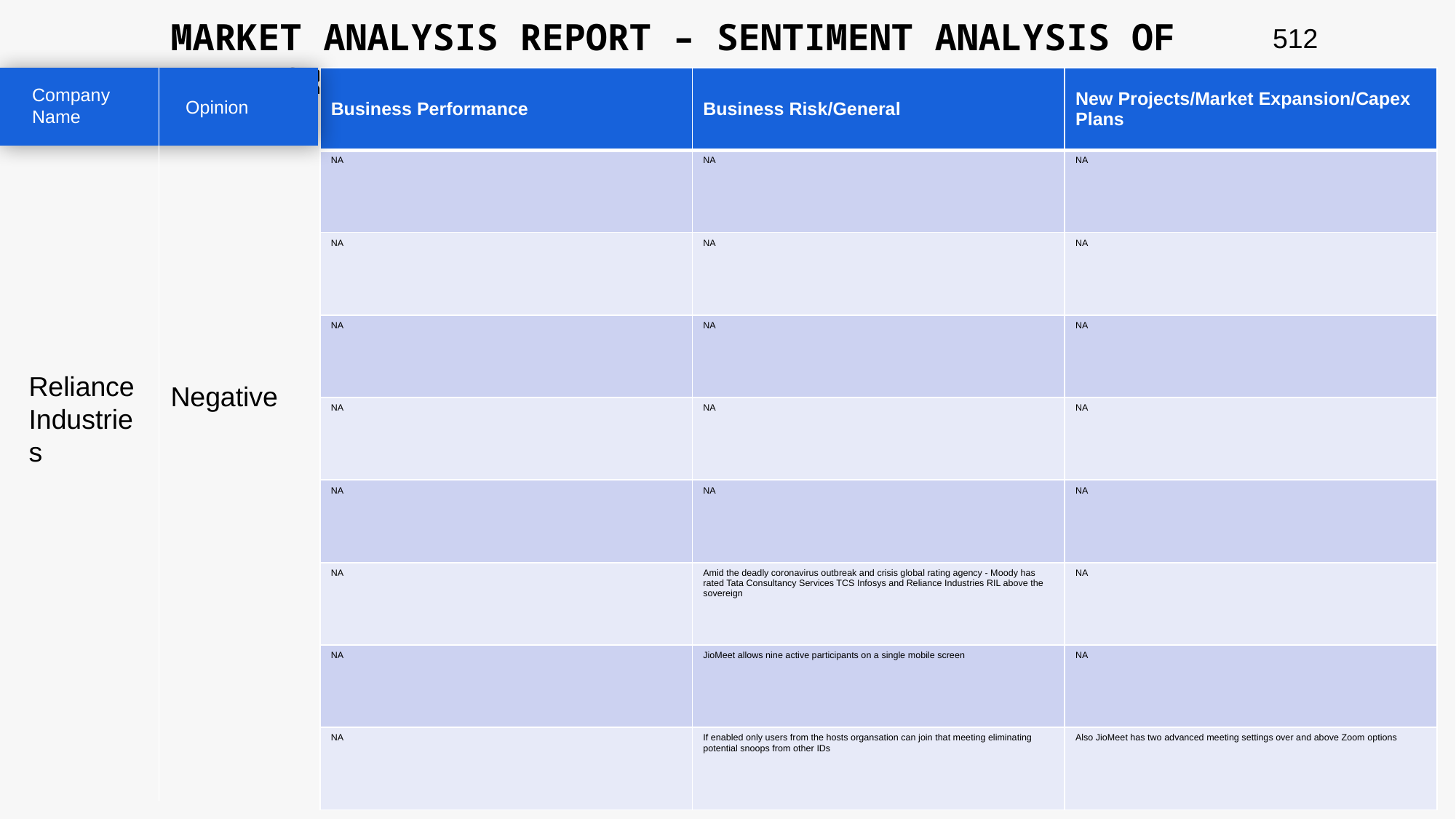

MARKET ANALYSIS REPORT – SENTIMENT ANALYSIS OF PEER GROUP
512

| Business Performance | Business Risk/General | New Projects/Market Expansion/Capex Plans |
| --- | --- | --- |
| NA | NA | NA |
| NA | NA | NA |
| NA | NA | NA |
| NA | NA | NA |
| NA | NA | NA |
| NA | Amid the deadly coronavirus outbreak and crisis global rating agency - Moody has rated Tata Consultancy Services TCS Infosys and Reliance Industries RIL above the sovereign | NA |
| NA | JioMeet allows nine active participants on a single mobile screen | NA |
| NA | If enabled only users from the hosts organsation can join that meeting eliminating potential snoops from other IDs | Also JioMeet has two advanced meeting settings over and above Zoom options |
Company Name
Opinion
Reliance Industries
Negative